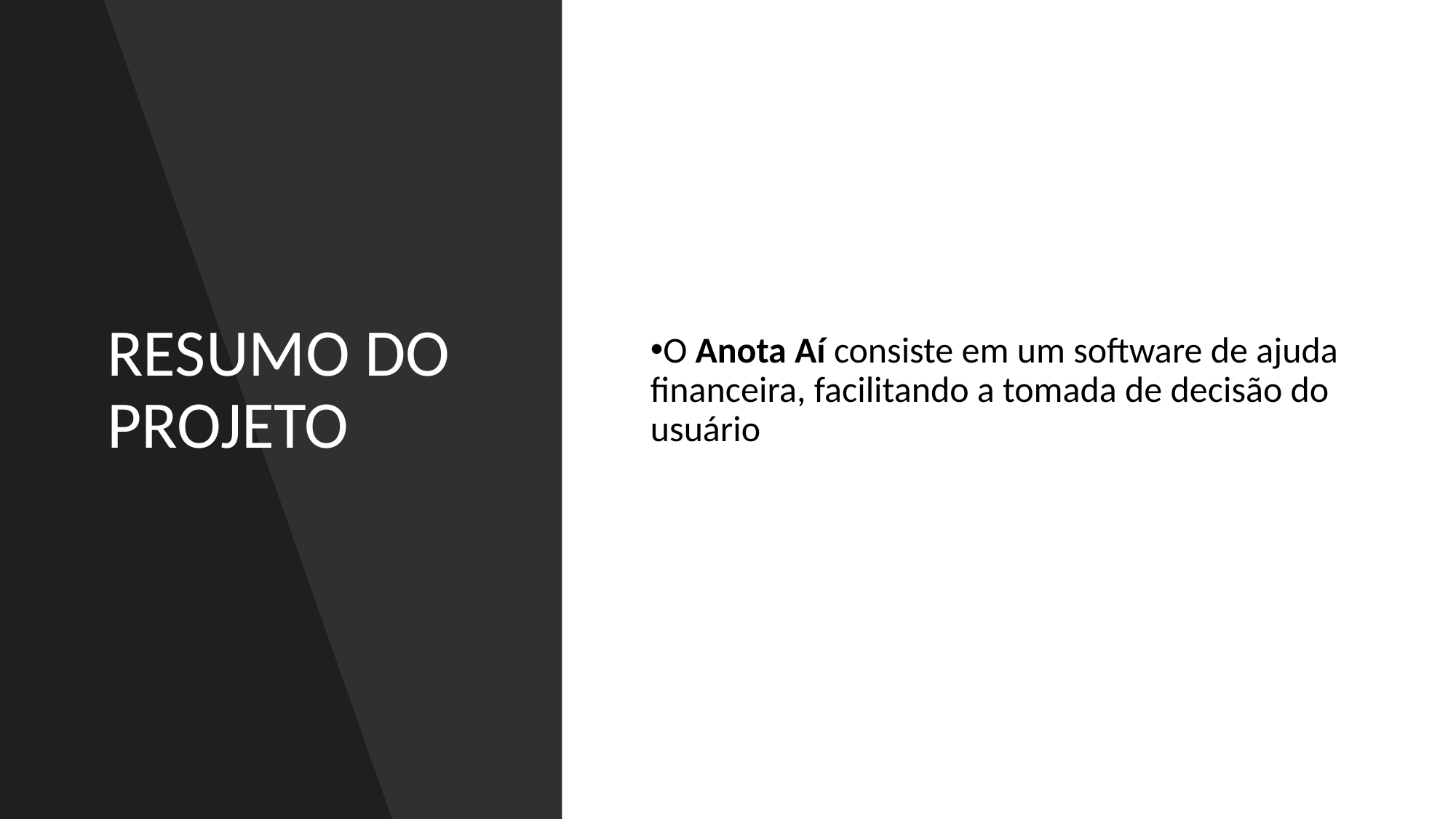

RESUMO DO PROJETO
O Anota Aí consiste em um software de ajuda financeira, facilitando a tomada de decisão do usuário